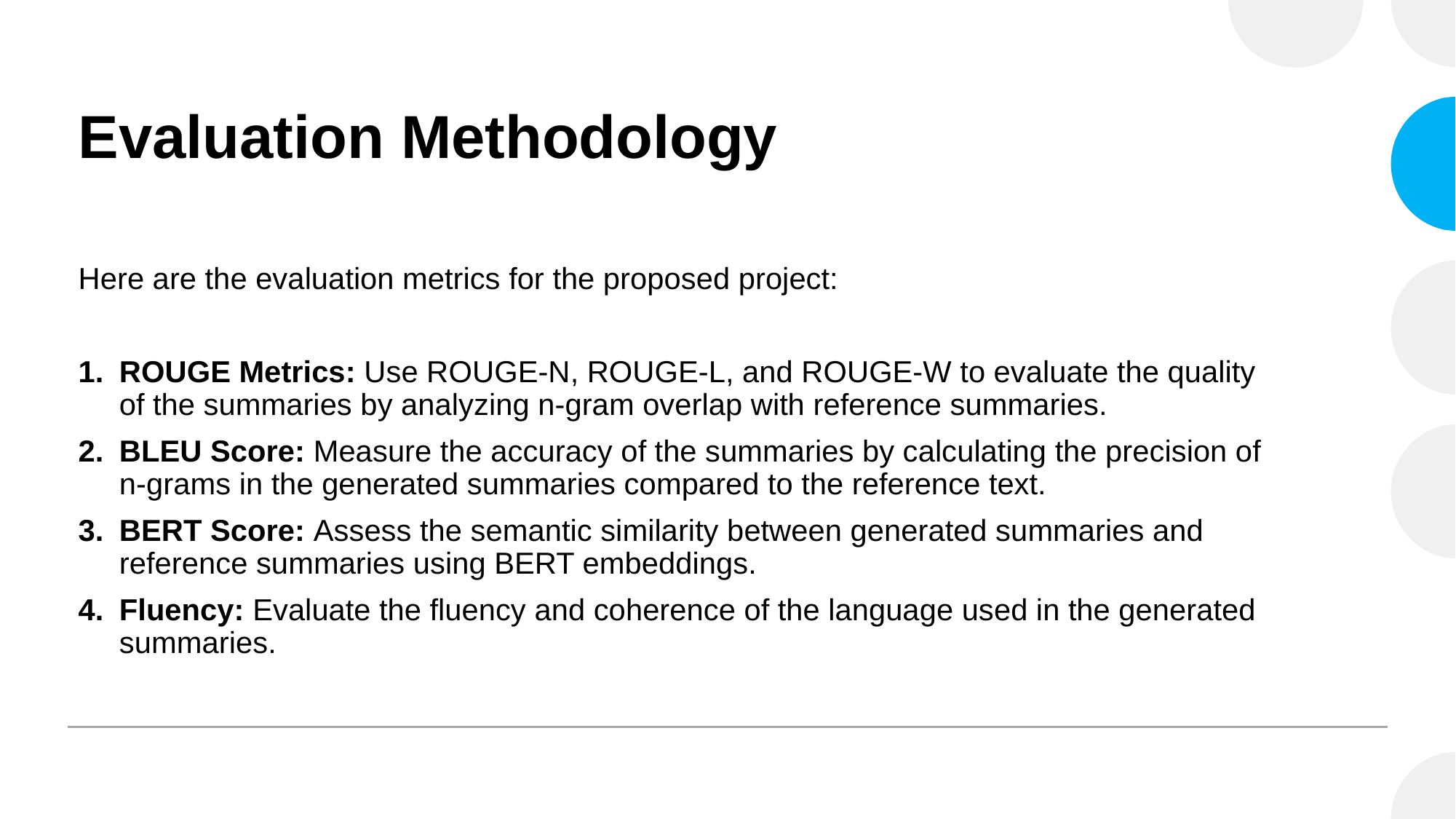

# Evaluation Methodology
Here are the evaluation metrics for the proposed project:

ROUGE Metrics: Use ROUGE-N, ROUGE-L, and ROUGE-W to evaluate the quality of the summaries by analyzing n-gram overlap with reference summaries.
BLEU Score: Measure the accuracy of the summaries by calculating the precision of n-grams in the generated summaries compared to the reference text.
BERT Score: Assess the semantic similarity between generated summaries and reference summaries using BERT embeddings.
Fluency: Evaluate the fluency and coherence of the language used in the generated summaries.